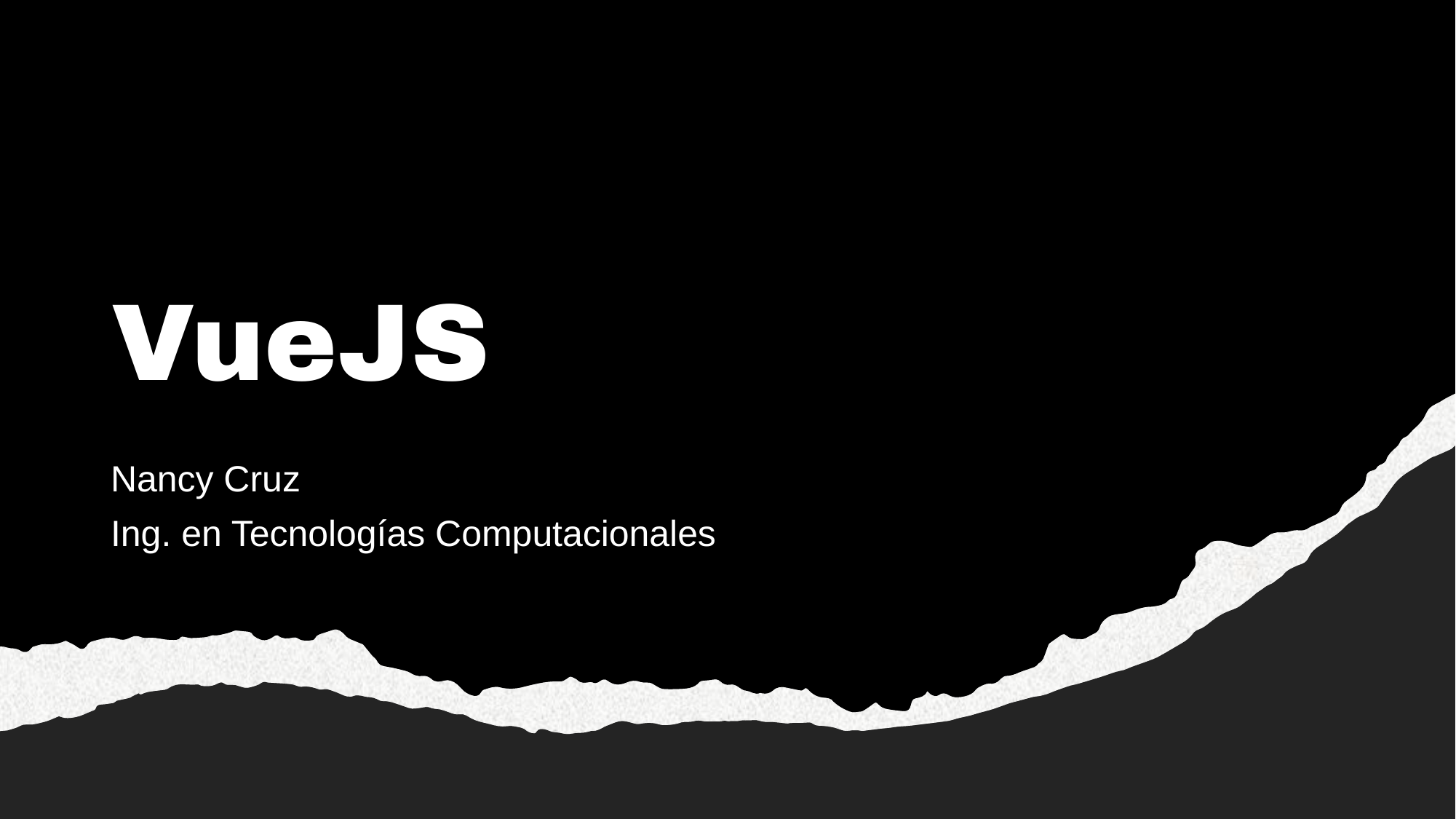

# VueJS

Nancy Cruz
Ing. en Tecnologías Computacionales